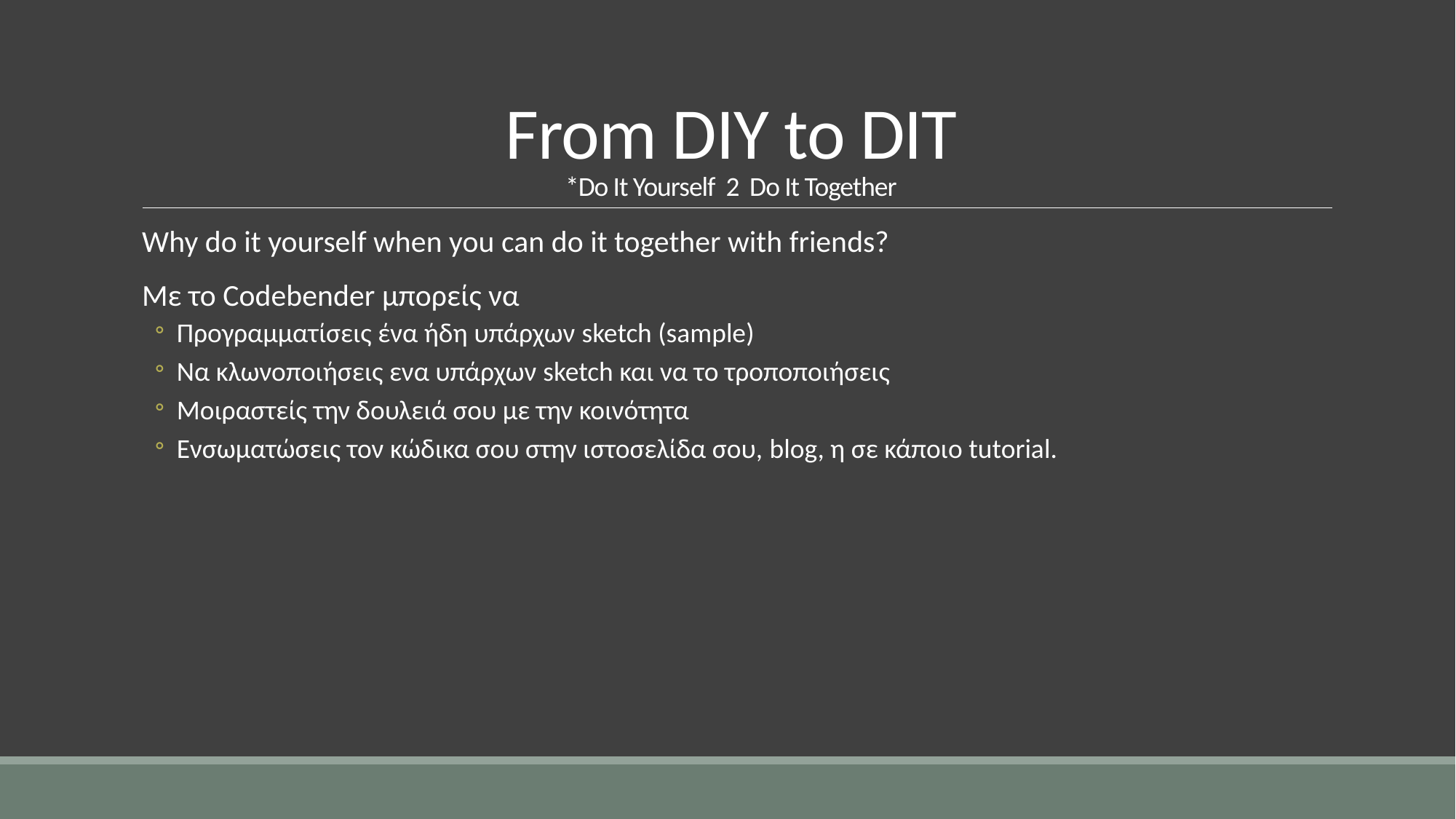

# From DIY to DIT *Do It Yourself  2  Do It Together
Why do it yourself when you can do it together with friends?
Με το Codebender μπορείς να
Προγραμματίσεις ένα ήδη υπάρχων sketch (sample)
Να κλωνοποιήσεις ενα υπάρχων sketch και να το τροποποιήσεις
Μοιραστείς την δουλειά σου με την κοινότητα
Ενσωματώσεις τον κώδικα σου στην ιστοσελίδα σου, blog, η σε κάποιο tutorial.